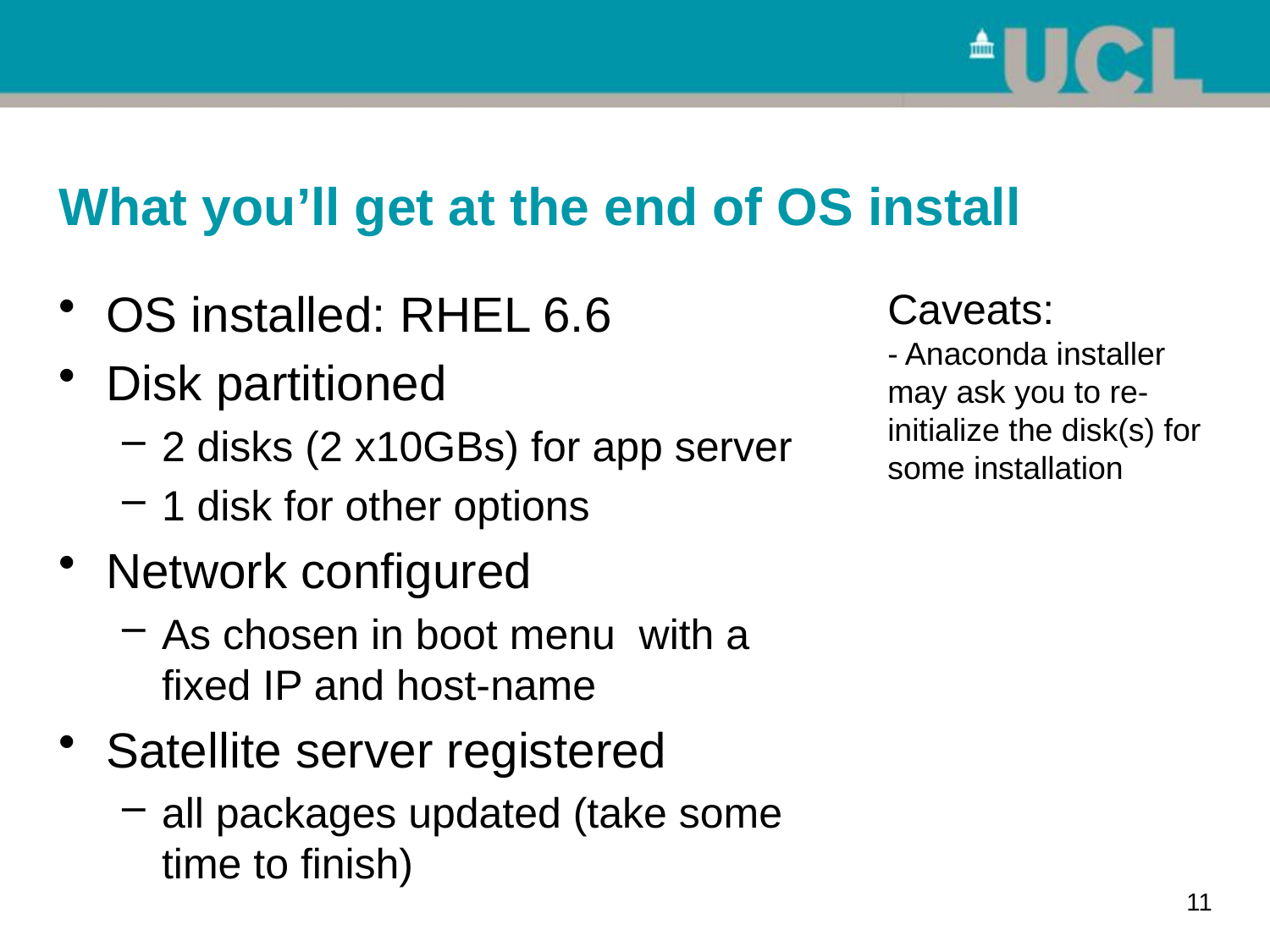

# What you’ll get at the end of OS install
Caveats:
- Anaconda installer may ask you to re-initialize the disk(s) for some installation
OS installed: RHEL 6.6
Disk partitioned
2 disks (2 x10GBs) for app server
1 disk for other options
Network configured
As chosen in boot menu  with a fixed IP and host-name
Satellite server registered
all packages updated (take some time to finish)
11